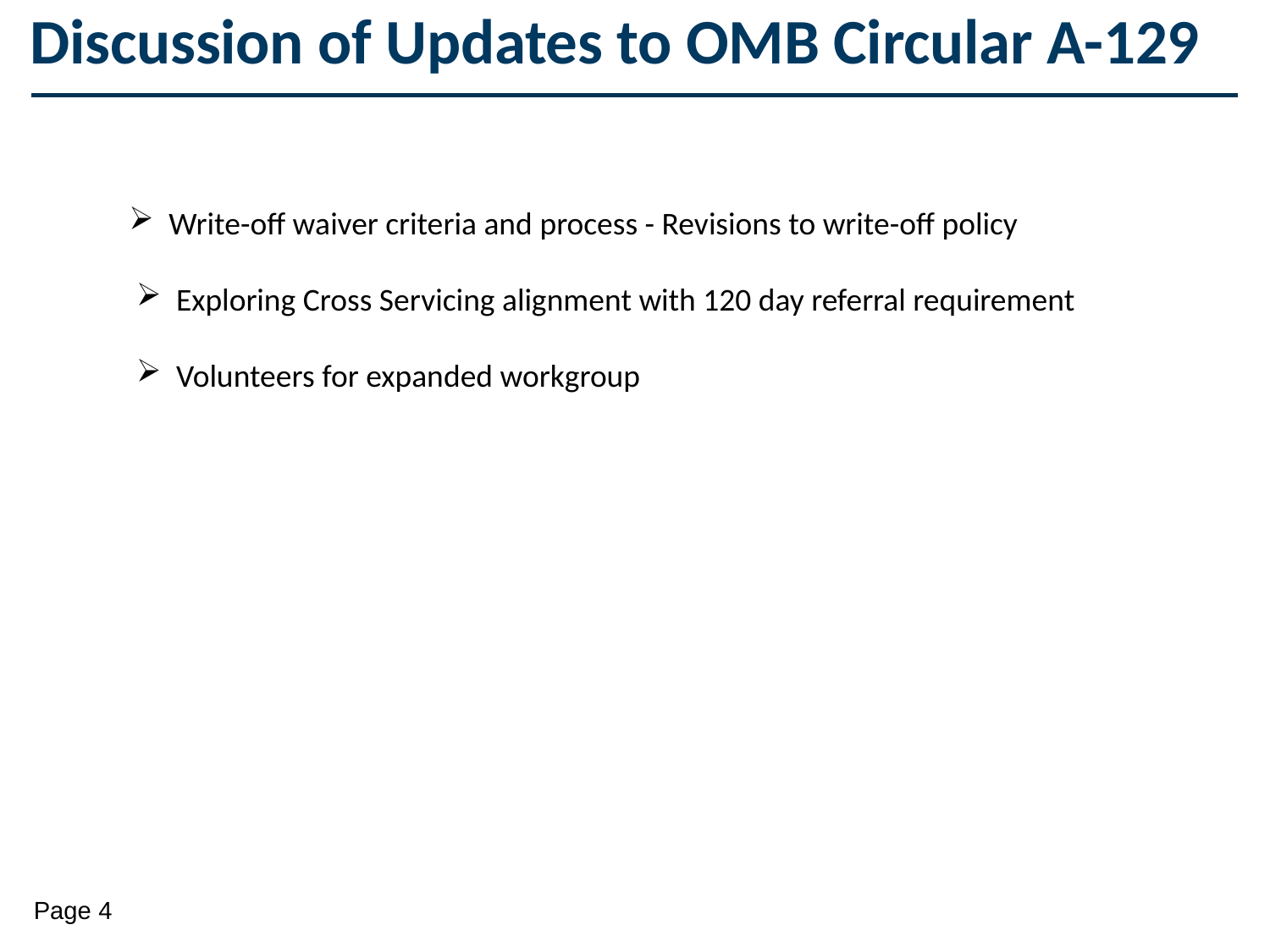

Discussion of Updates to OMB Circular A-129

Write-off waiver criteria and process - Revisions to write-off policy

Exploring Cross Servicing alignment with 120 day referral requirement

Volunteers for expanded workgroup